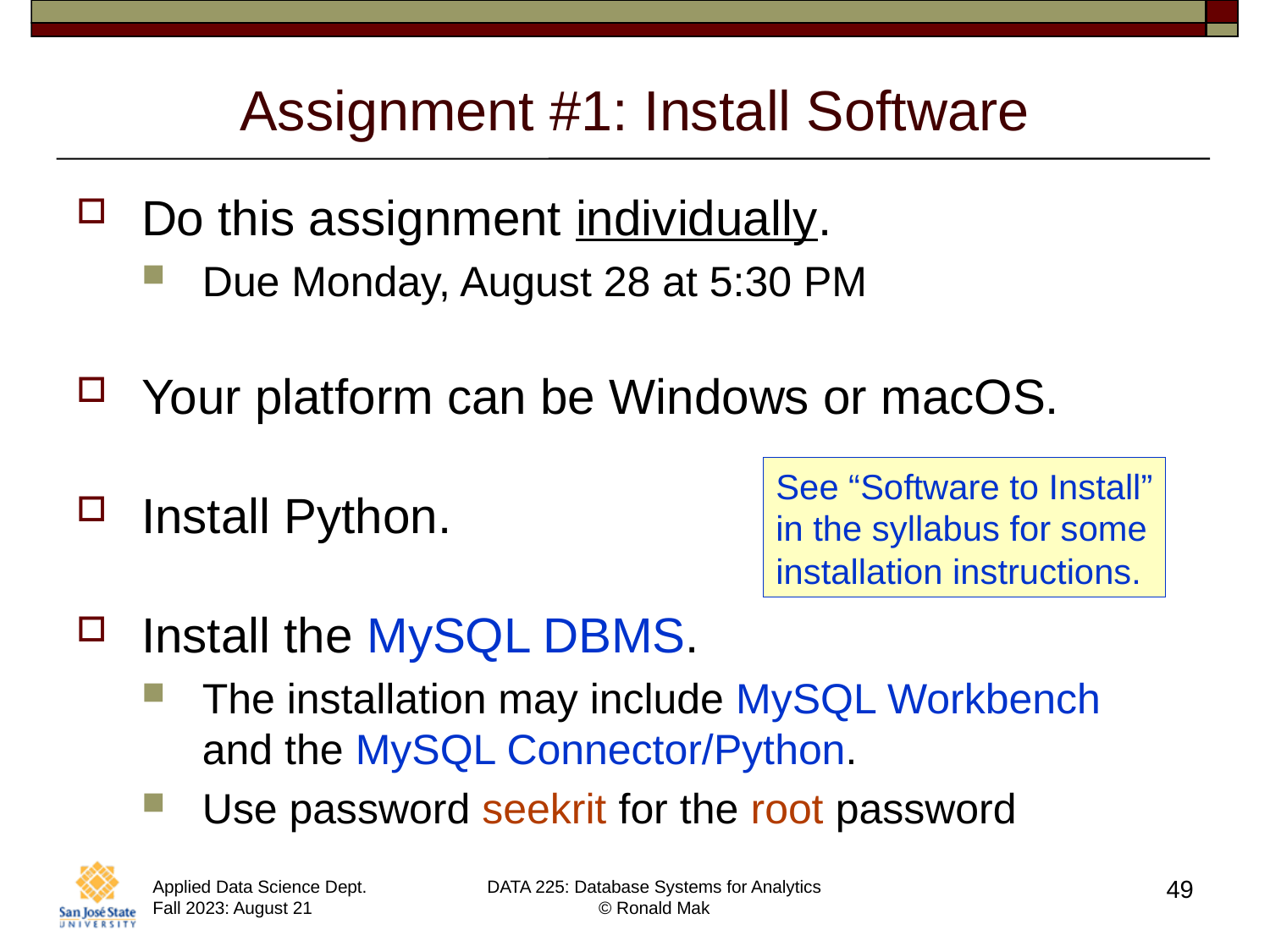

# Assignment #1: Install Software
Do this assignment individually.
Due Monday, August 28 at 5:30 PM

Your platform can be Windows or macOS.

Install Python.

Install the MySQL DBMS.
The installation may include MySQL Workbench
and the MySQL Connector/Python.
Use password seekrit for the root password
See “Software to Install”
in the syllabus for some
installation instructions.
49